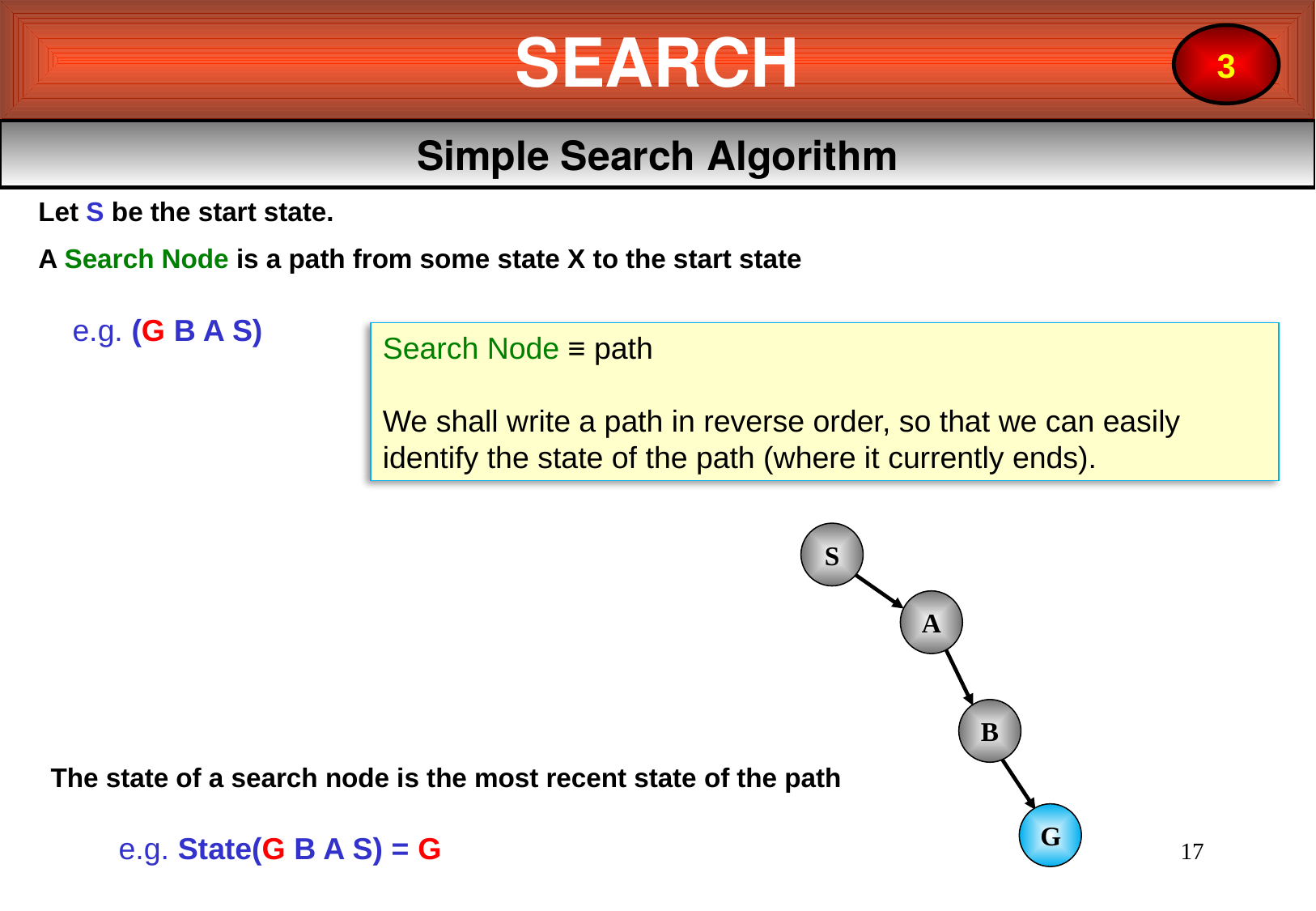

SEARCH
3
Simple Search Algorithm
Let S be the start state.
A Search Node is a path from some state X to the start state

    e.g. (G B A S)
Search Node ≡ path

We shall write a path in reverse order, so that we can easily identify the state of the path (where it currently ends).
S

A

B
The state of a search node is the most recent state of the path

        e.g. State(G B A S) = G

G
17